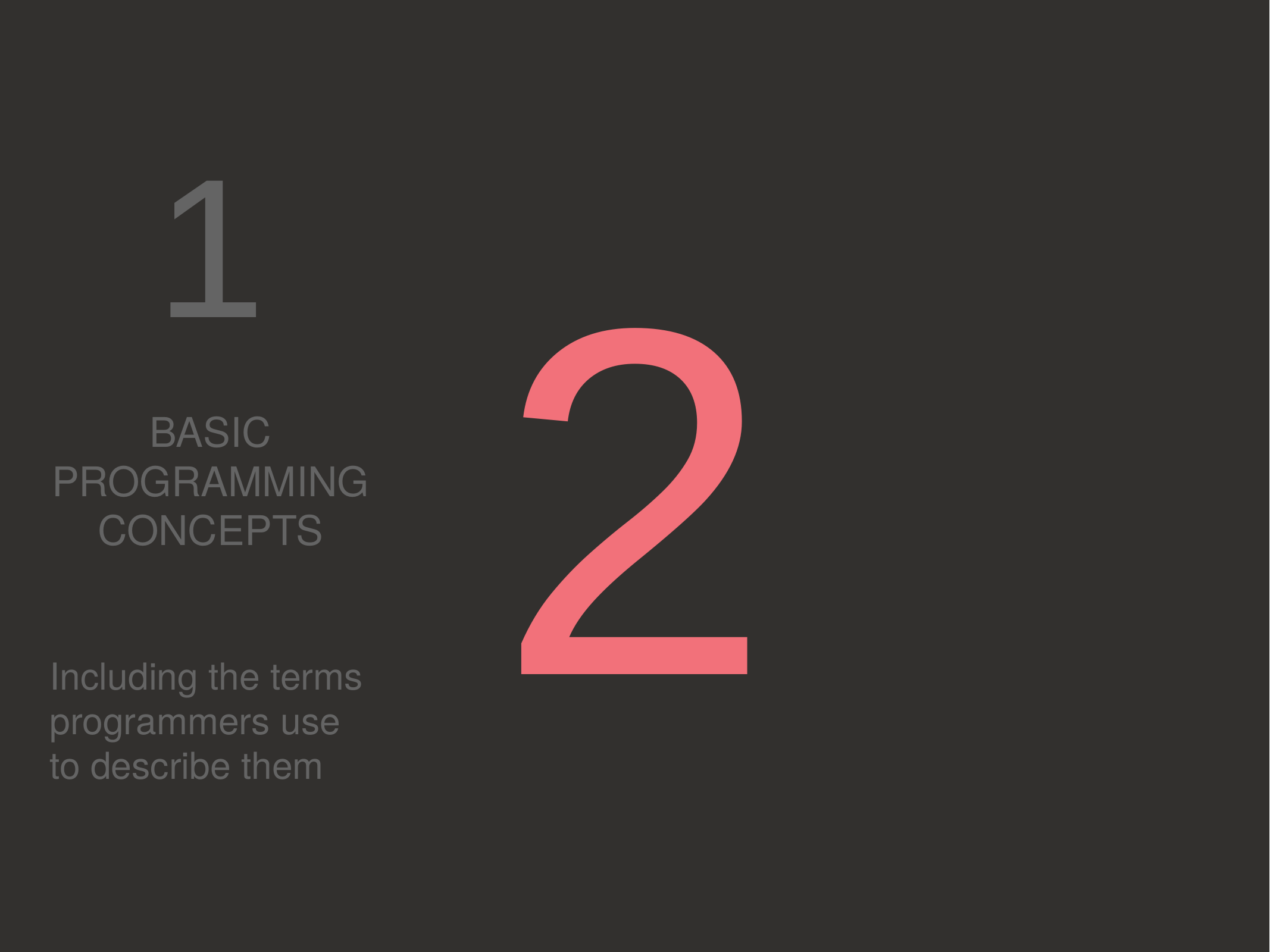

# 2
1
BASIC PROGRAMMING CONCEPTS

Including the terms programmers use to describe them